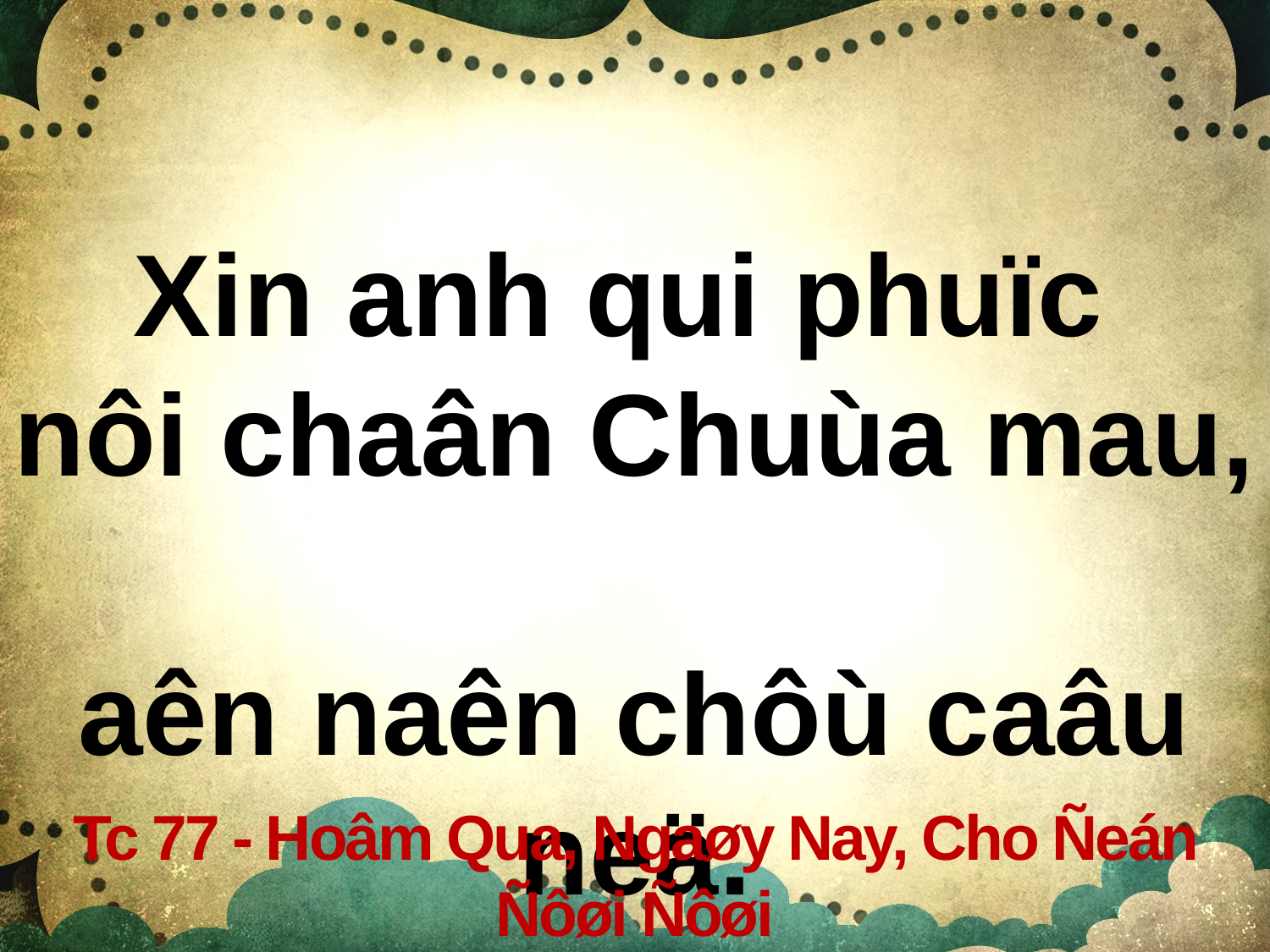

Xin anh qui phuïc
nôi chaân Chuùa mau,
aên naên chôù caâu neä.
Tc 77 - Hoâm Qua, Ngaøy Nay, Cho Ñeán Ñôøi Ñôøi